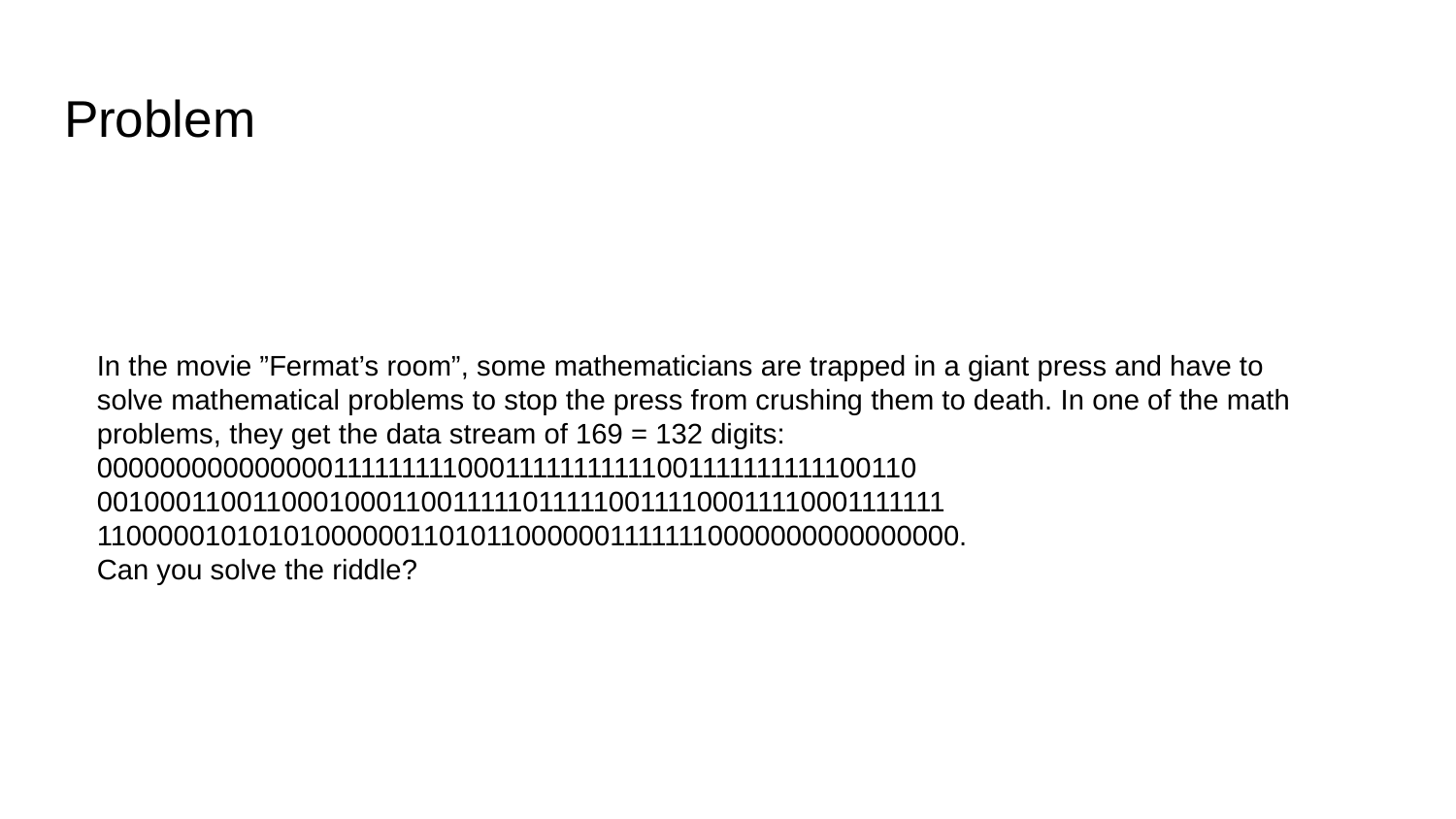

# Problem
In the movie ”Fermat’s room”, some mathematicians are trapped in a giant press and have to solve mathematical problems to stop the press from crushing them to death. In one of the math problems, they get the data stream of 169 = 132 digits: 00000000000000011111111100011111111111001111111111100110 001000110011000100011001111101111100111100011110001111111 11000001010101000000110101100000011111110000000000000000.
Can you solve the riddle?